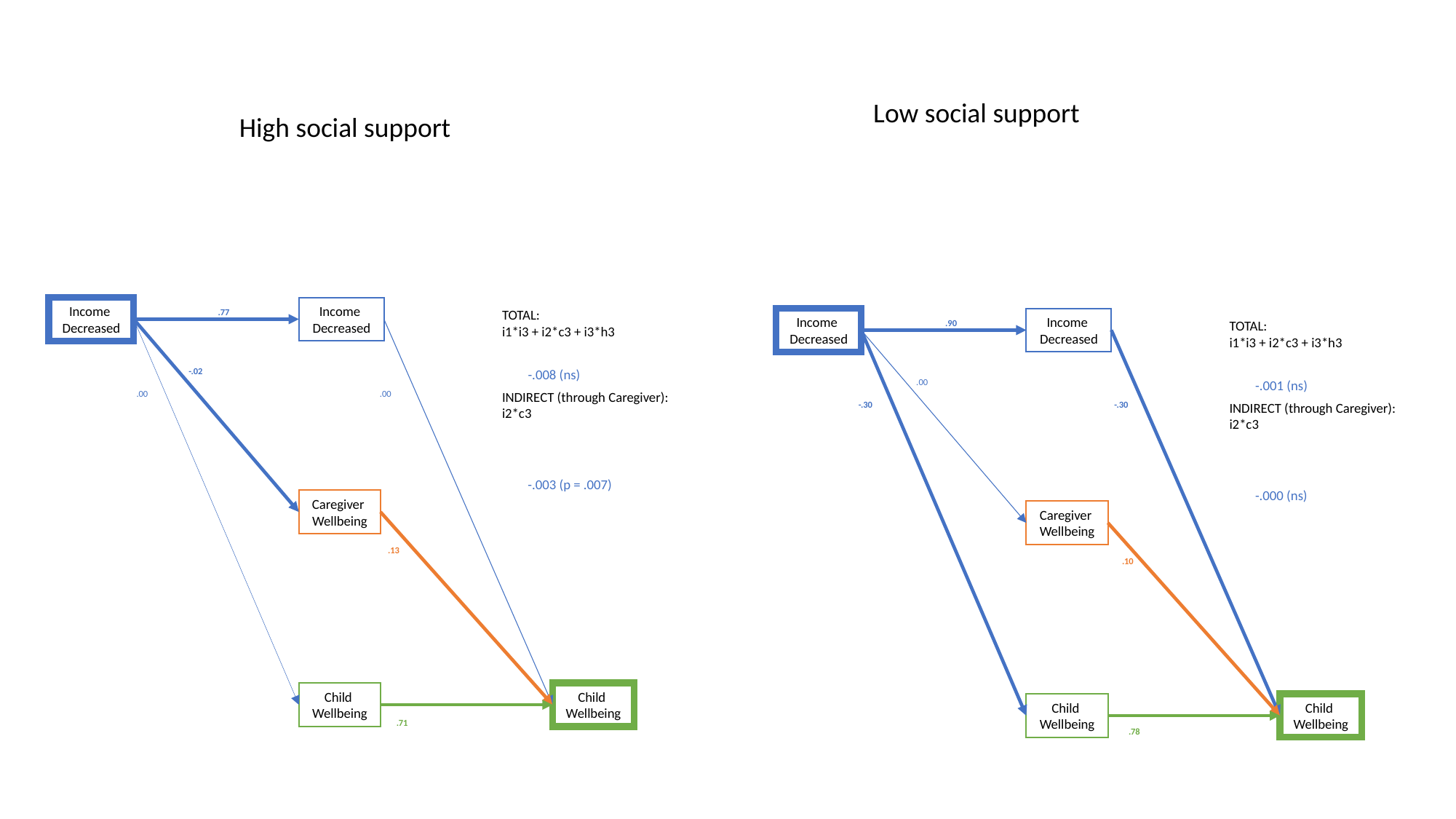

Low social support
High social support
Income
Decreased
Income
Decreased
.77
TOTAL:
i1*i3 + i2*c3 + i3*h3

INDIRECT (through Caregiver):
i2*c3
Income
Decreased
Income
Decreased
.90
TOTAL:
i1*i3 + i2*c3 + i3*h3

INDIRECT (through Caregiver):
i2*c3
-.02
-.008 (ns)
.00
-.001 (ns)
.00
.00
-.30
-.30
-.003 (p = .007)
-.000 (ns)
Caregiver
Wellbeing
Caregiver
Wellbeing
.13
.10
Child
Wellbeing
Child
Wellbeing
Child
Wellbeing
Child
Wellbeing
.71
.78